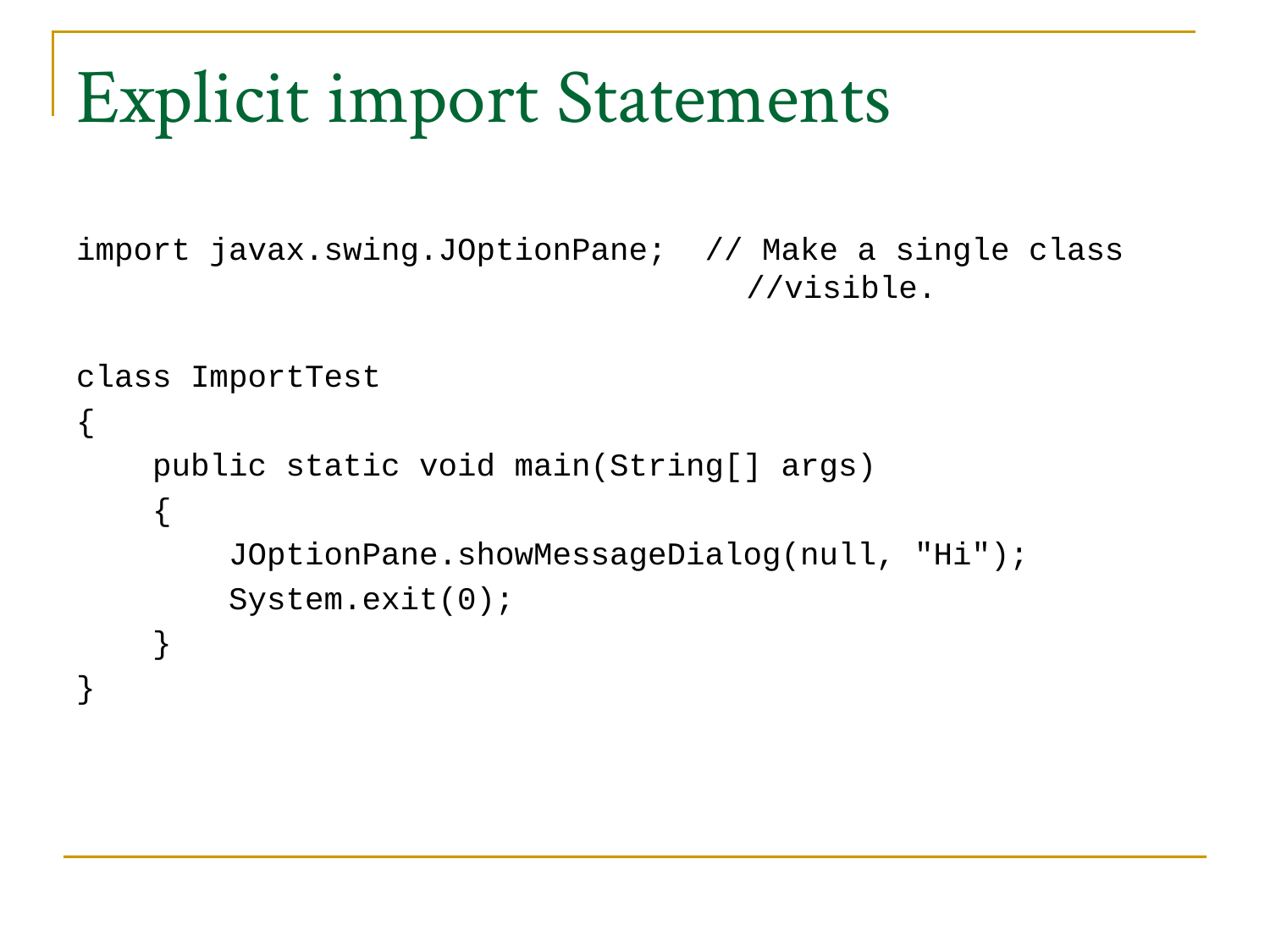

# Explicit import Statements
import javax.swing.JOptionPane;  // Make a single class 				      //visible.

class ImportTest
{
    public static void main(String[] args)
    {
        JOptionPane.showMessageDialog(null, "Hi");
        System.exit(0);
    }
}